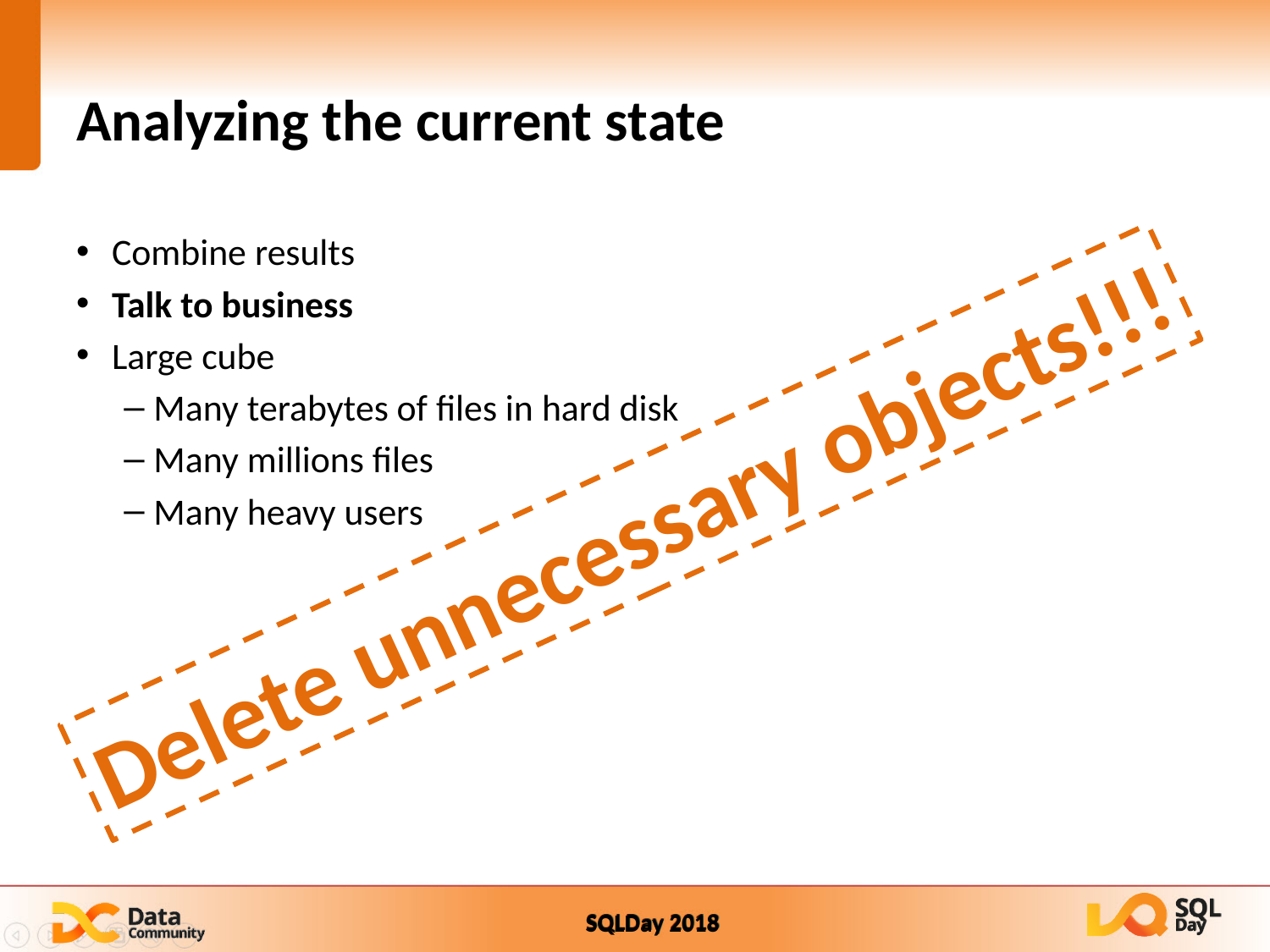

# Analyzing the current state
Combine results
Talk to business
Large cube
Many terabytes of files in hard disk
Many millions files
Many heavy users

Delete unnecessary objects!!!